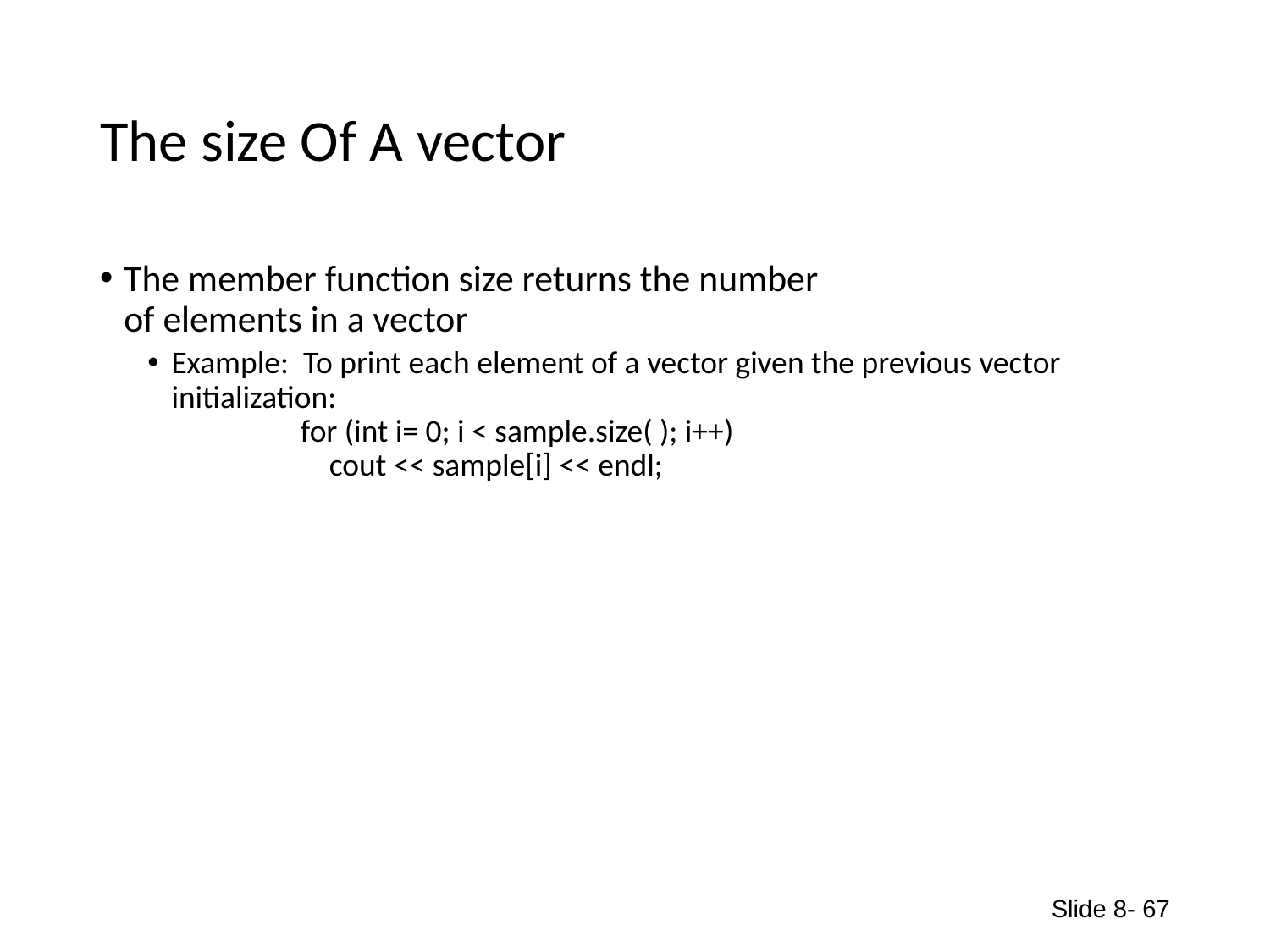

# The size Of A vector
The member function size returns the number
of elements in a vector
Example:  To print each element of a vector given the previous vector initialization:
                  for (int i= 0; i < sample.size( ); i++)
                      cout << sample[i] << endl;

Slide 8- 67